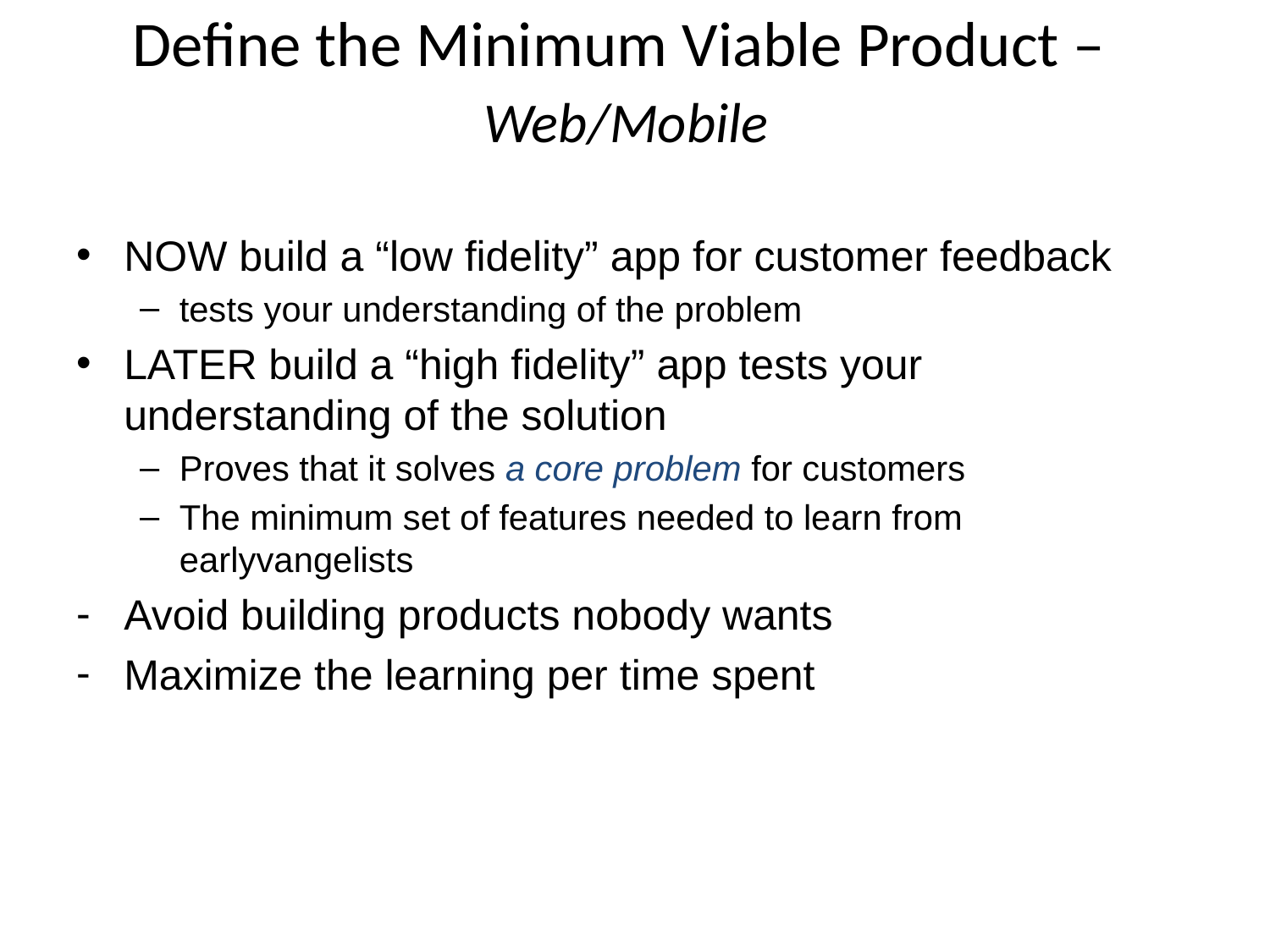

# Define the Minimum Viable Product – Web/Mobile
NOW build a “low fidelity” app for customer feedback
tests your understanding of the problem
LATER build a “high fidelity” app tests your understanding of the solution
Proves that it solves a core problem for customers
The minimum set of features needed to learn from earlyvangelists
Avoid building products nobody wants
Maximize the learning per time spent